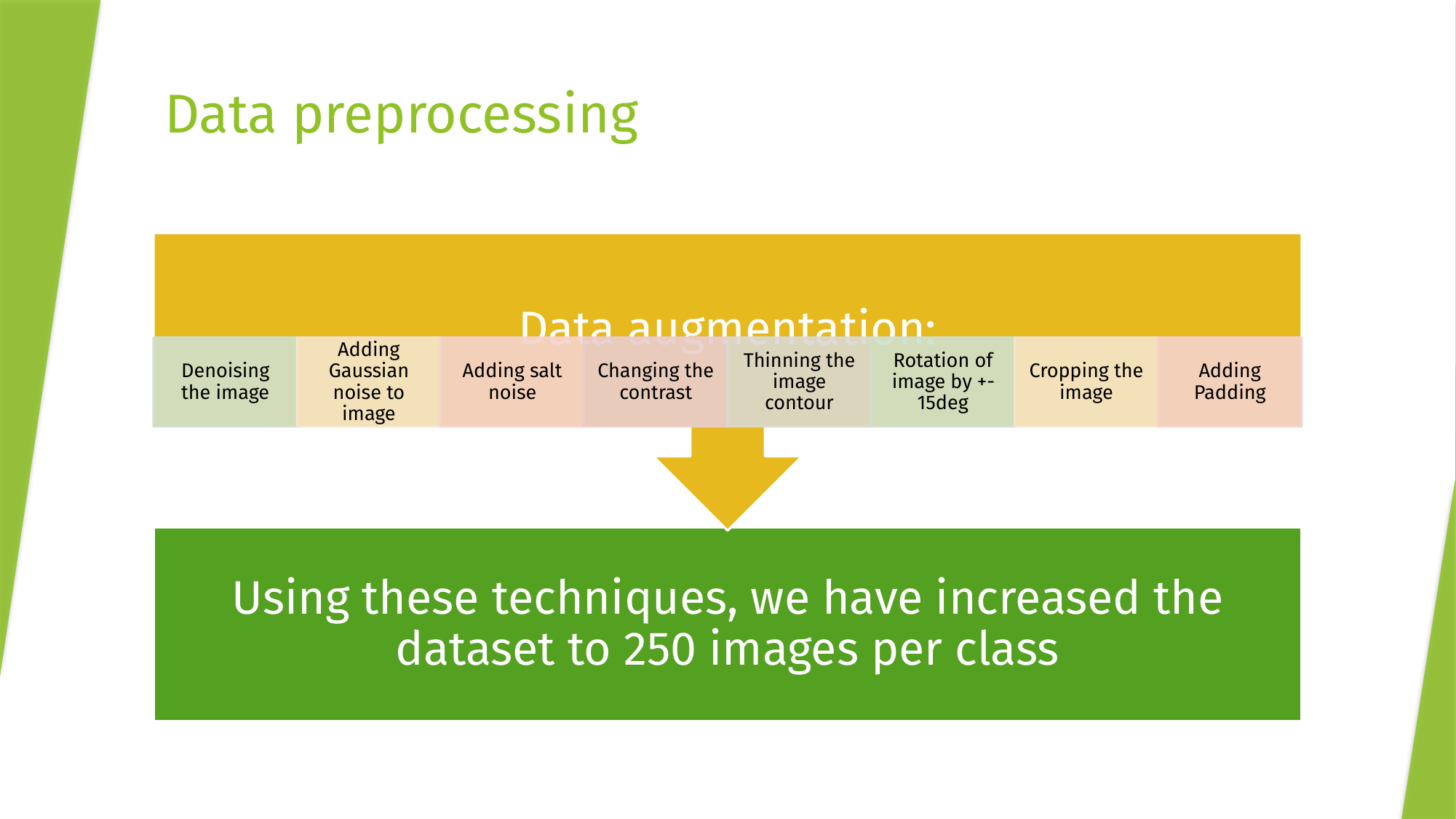

# Data preprocessing
Using these techniques, we have increased the dataset to 250 images per class
Data augmentation:
Denoising the image
Adding Gaussian noise to image
Adding salt noise
Changing the contrast
Thinning the image contour
Rotation of image by +-15deg
Cropping the image
Adding Padding